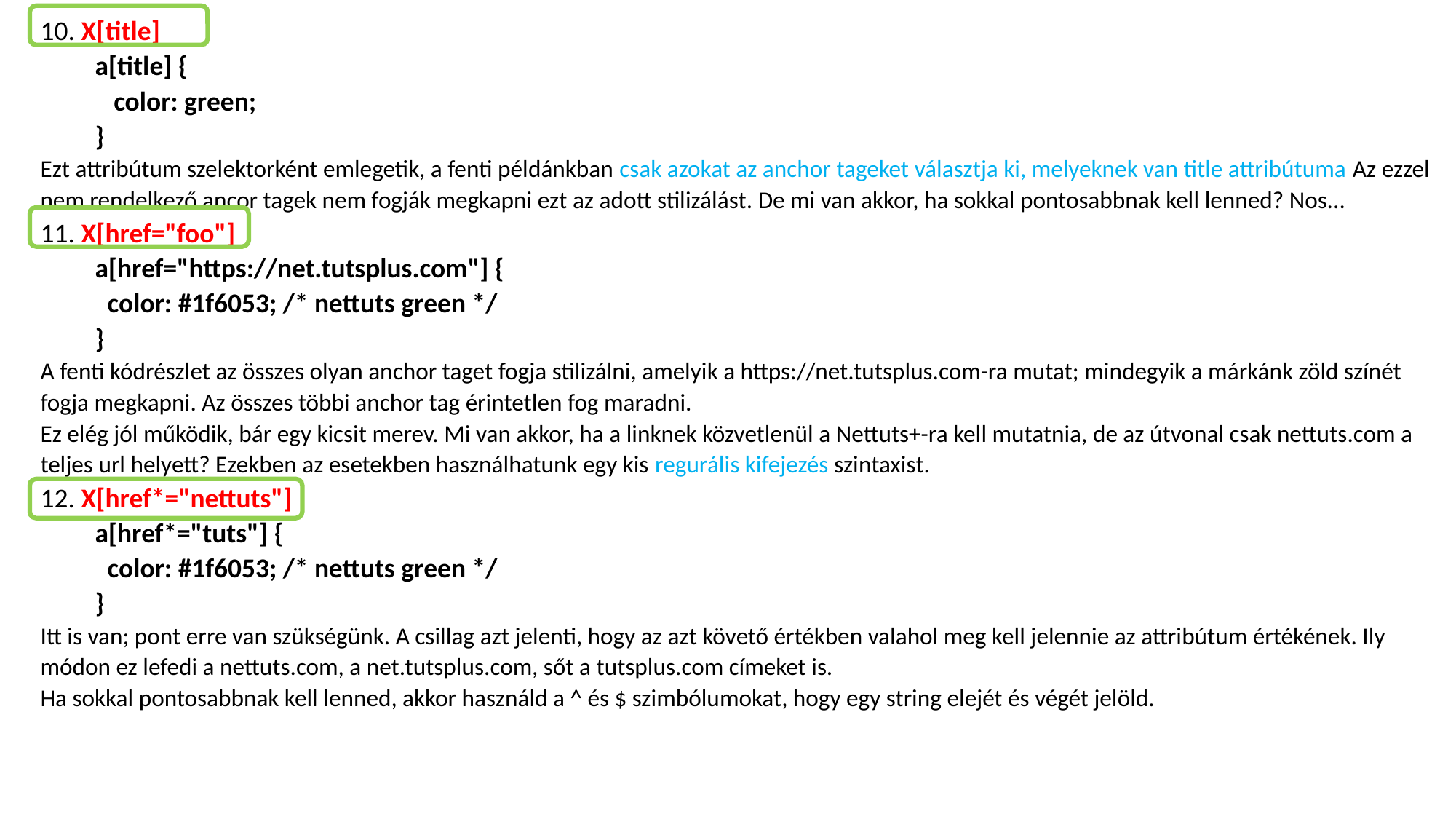

10. X[title]
a[title] {
   color: green;
}
Ezt attribútum szelektorként emlegetik, a fenti példánkban csak azokat az anchor tageket választja ki, melyeknek van title attribútuma Az ezzel nem rendelkező ancor tagek nem fogják megkapni ezt az adott stilizálást. De mi van akkor, ha sokkal pontosabbnak kell lenned? Nos...
11. X[href="foo"]
a[href="https://net.tutsplus.com"] {
  color: #1f6053; /* nettuts green */
}
A fenti kódrészlet az összes olyan anchor taget fogja stilizálni, amelyik a https://net.tutsplus.com-ra mutat; mindegyik a márkánk zöld színét fogja megkapni. Az összes többi anchor tag érintetlen fog maradni.
Ez elég jól működik, bár egy kicsit merev. Mi van akkor, ha a linknek közvetlenül a Nettuts+-ra kell mutatnia, de az útvonal csak nettuts.com a teljes url helyett? Ezekben az esetekben használhatunk egy kis regurális kifejezés szintaxist.
12. X[href*="nettuts"]
a[href*="tuts"] {
  color: #1f6053; /* nettuts green */
}
Itt is van; pont erre van szükségünk. A csillag azt jelenti, hogy az azt követő értékben valahol meg kell jelennie az attribútum értékének. Ily módon ez lefedi a nettuts.com, a net.tutsplus.com, sőt a tutsplus.com címeket is.
Ha sokkal pontosabbnak kell lenned, akkor használd a ^ és $ szimbólumokat, hogy egy string elejét és végét jelöld.